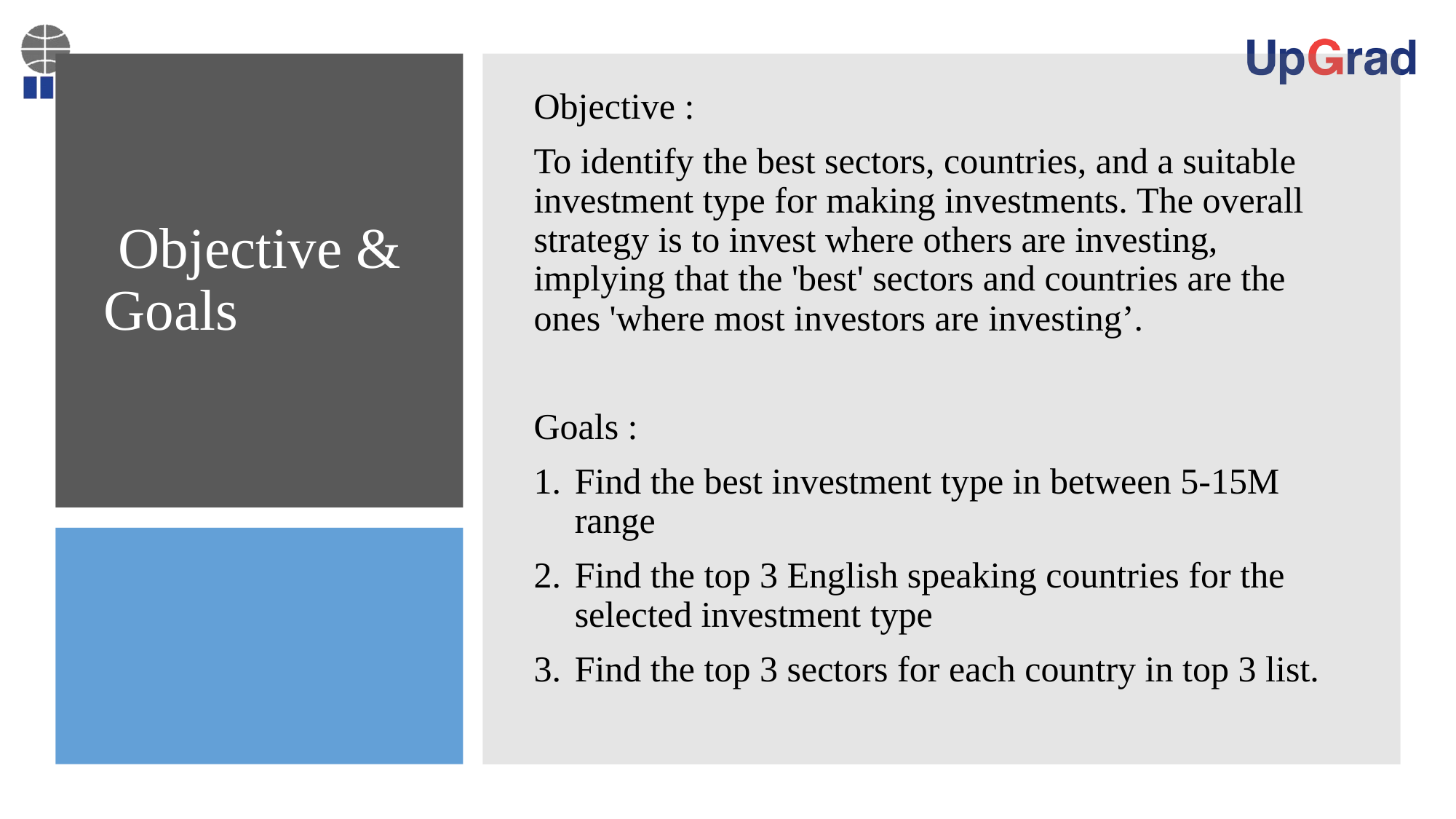

Objective :
To identify the best sectors, countries, and a suitable investment type for making investments. The overall strategy is to invest where others are investing, implying that the 'best' sectors and countries are the ones 'where most investors are investing’.

Goals :
Find the best investment type in between 5-15M range
Find the top 3 English speaking countries for the selected investment type
Find the top 3 sectors for each country in top 3 list.

# Objective & Goals